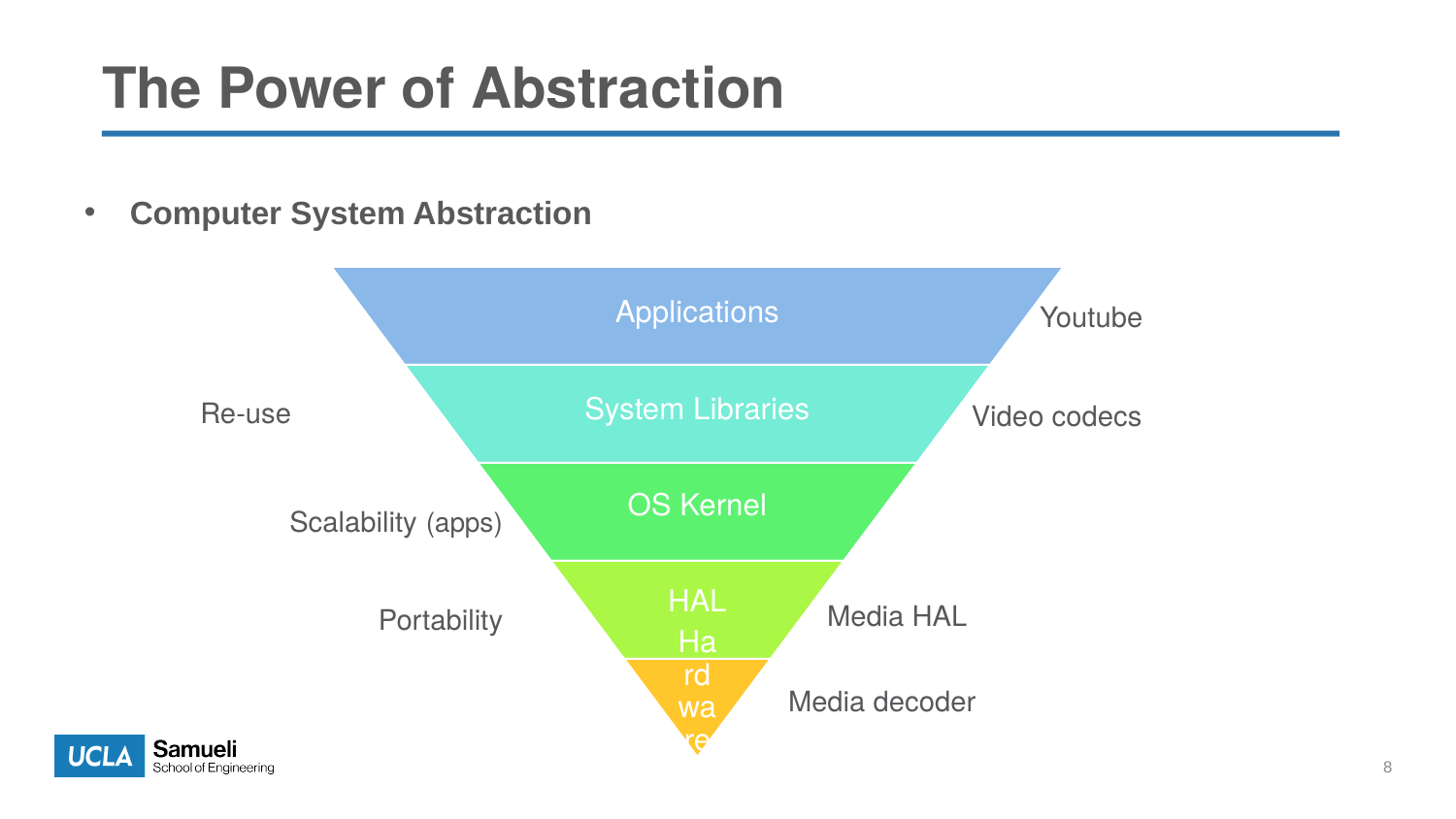

# The Power of Abstraction
Computer System Abstraction

Applications
System Libraries
OS Kernel
HAL
Hardware
Youtube
Re-use
Video codecs
Scalability (apps)
Media HAL
Portability
Media decoder
8